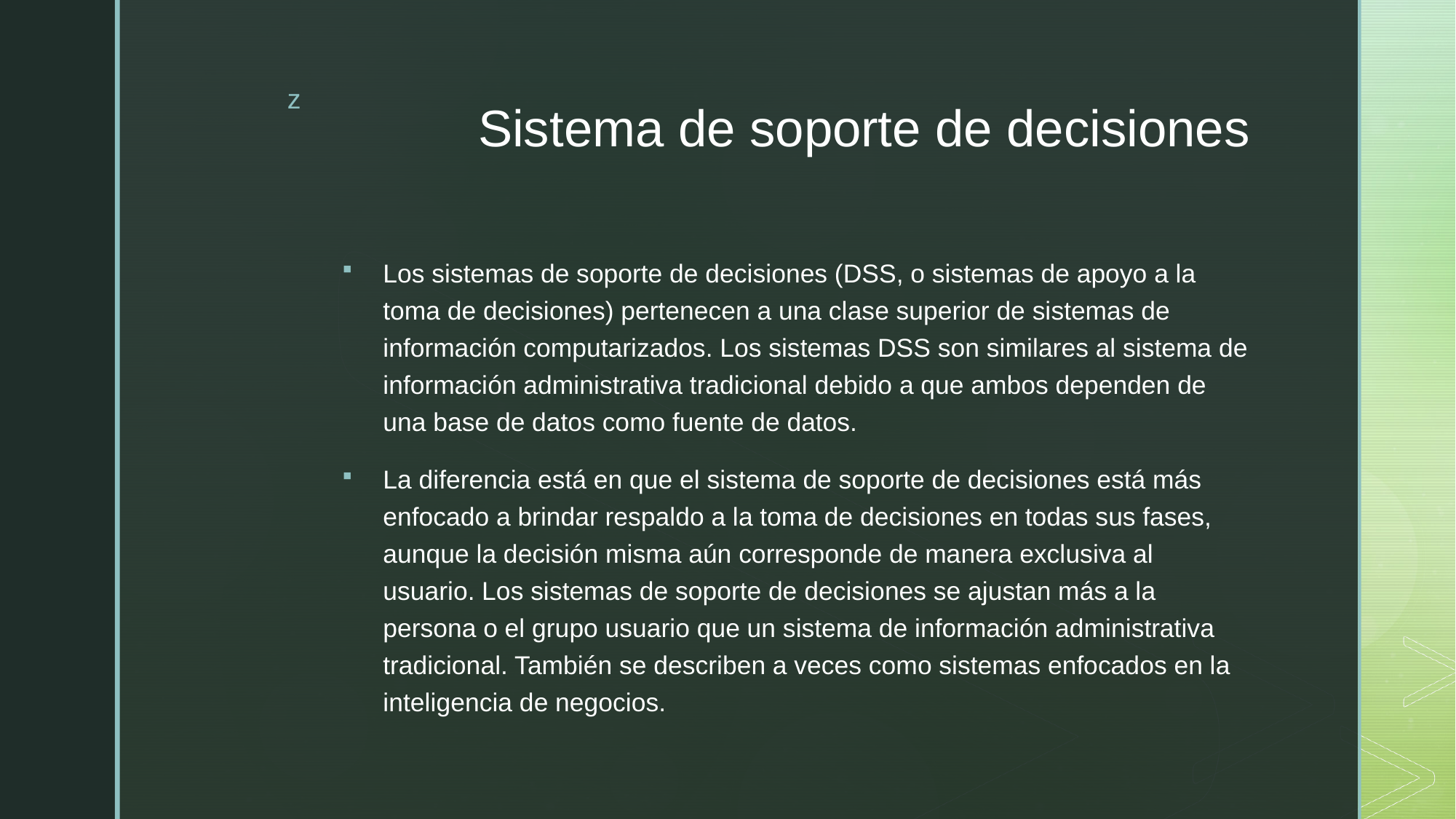

# Sistema de soporte de decisiones
Los sistemas de soporte de decisiones (DSS, o sistemas de apoyo a la toma de decisiones) pertenecen a una clase superior de sistemas de información computarizados. Los sistemas DSS son similares al sistema de información administrativa tradicional debido a que ambos dependen de una base de datos como fuente de datos.
La diferencia está en que el sistema de soporte de decisiones está más enfocado a brindar respaldo a la toma de decisiones en todas sus fases, aunque la decisión misma aún corresponde de manera exclusiva al usuario. Los sistemas de soporte de decisiones se ajustan más a la persona o el grupo usuario que un sistema de información administrativa tradicional. También se describen a veces como sistemas enfocados en la inteligencia de negocios.